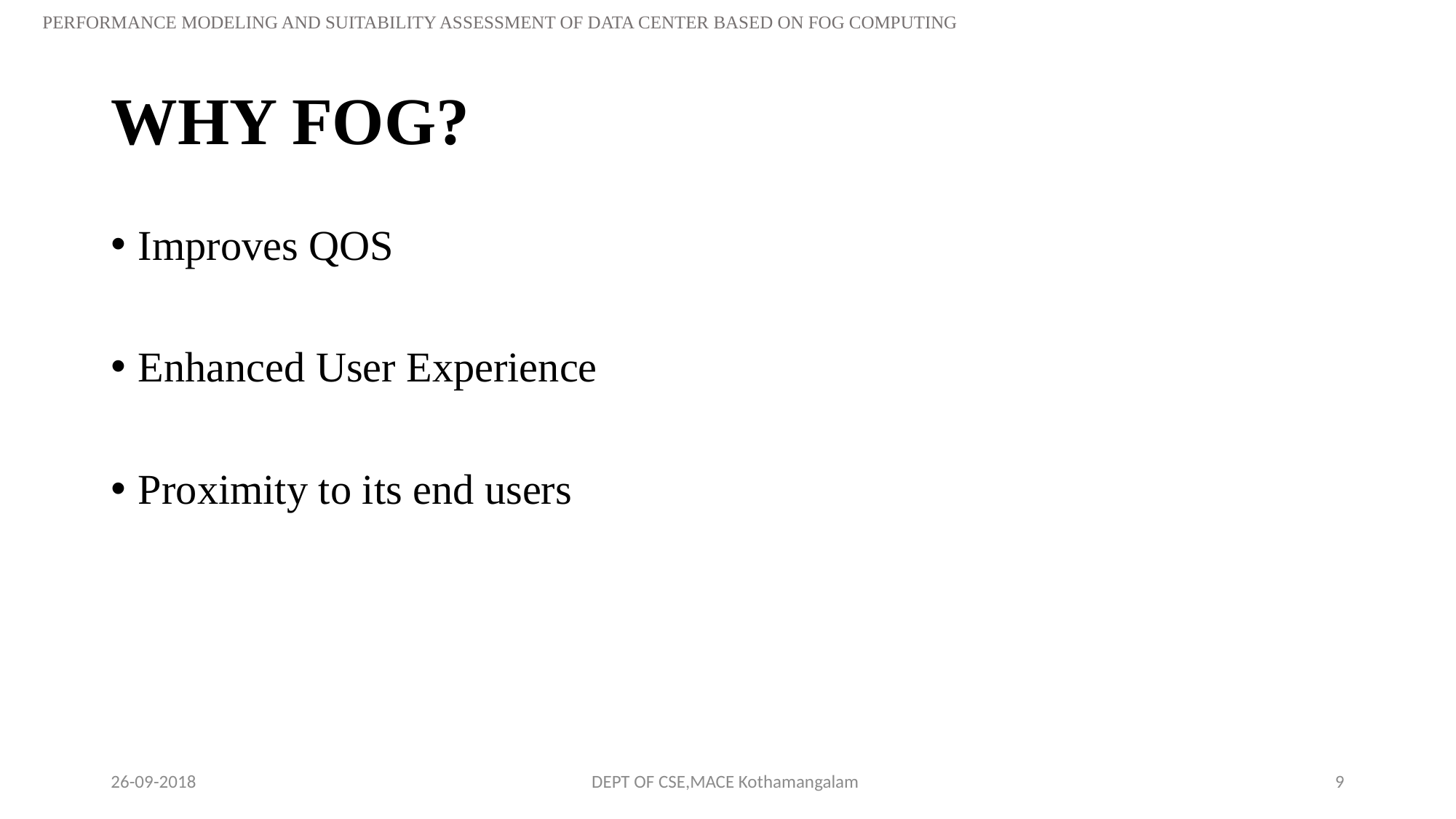

PERFORMANCE MODELING AND SUITABILITY ASSESSMENT OF DATA CENTER BASED ON FOG COMPUTING
# WHY FOG?
Improves QOS

Enhanced User Experience

Proximity to its end users

26-09-2018
DEPT OF CSE,MACE Kothamangalam
9